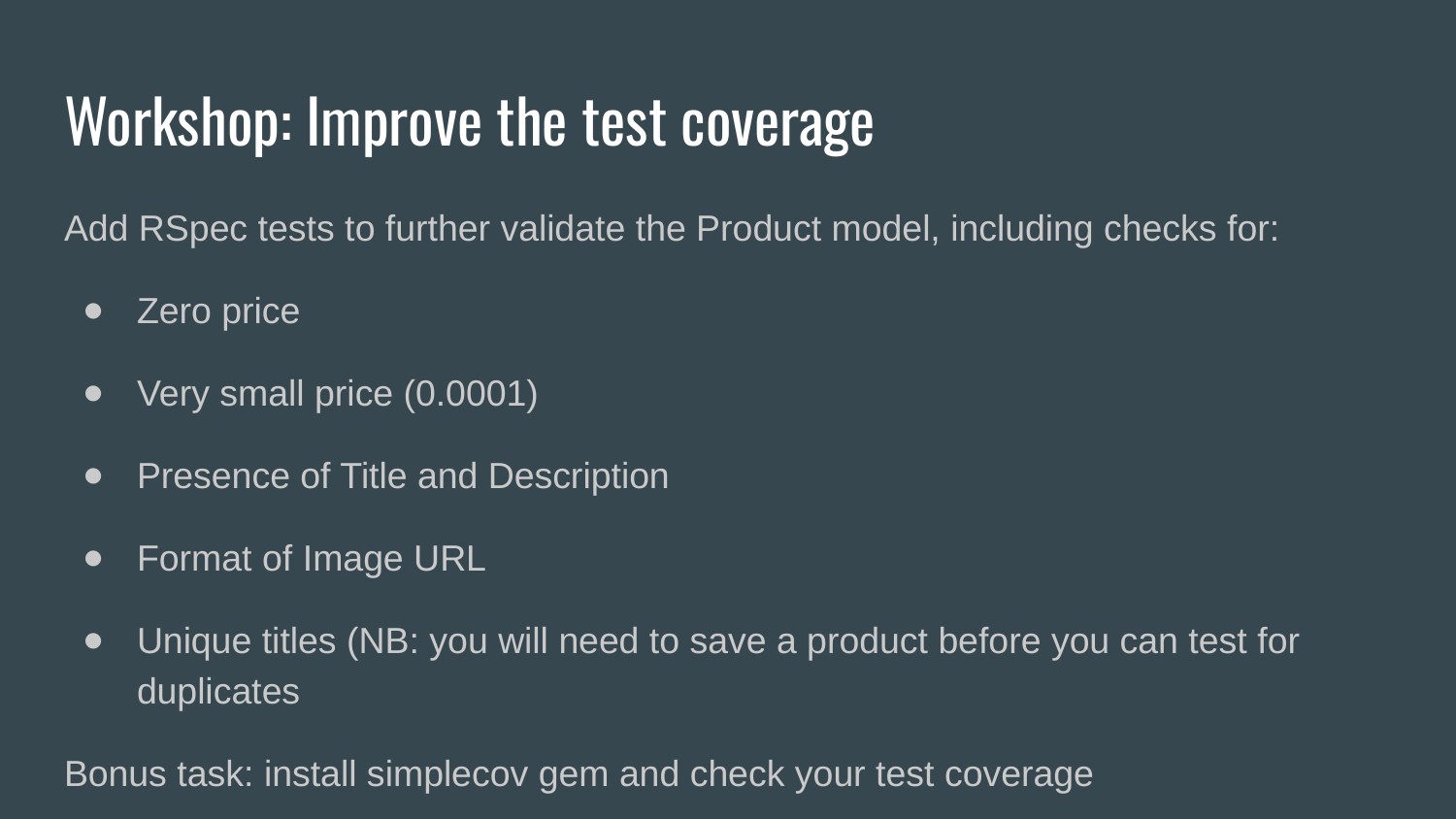

# Workshop: Improve the test coverage
Add RSpec tests to further validate the Product model, including checks for:
Zero price
Very small price (0.0001)
Presence of Title and Description
Format of Image URL
Unique titles (NB: you will need to save a product before you can test for duplicates
Bonus task: install simplecov gem and check your test coverage
Commit your work and then investigate further validations and tests: e.g. ensure Title must be at least 10 characters and no more than 200 characters
file:/Users/martyn/Library/Mobile%20Documents/com~apple~CloudDocs/development/tmp/depot/coverage/index.html